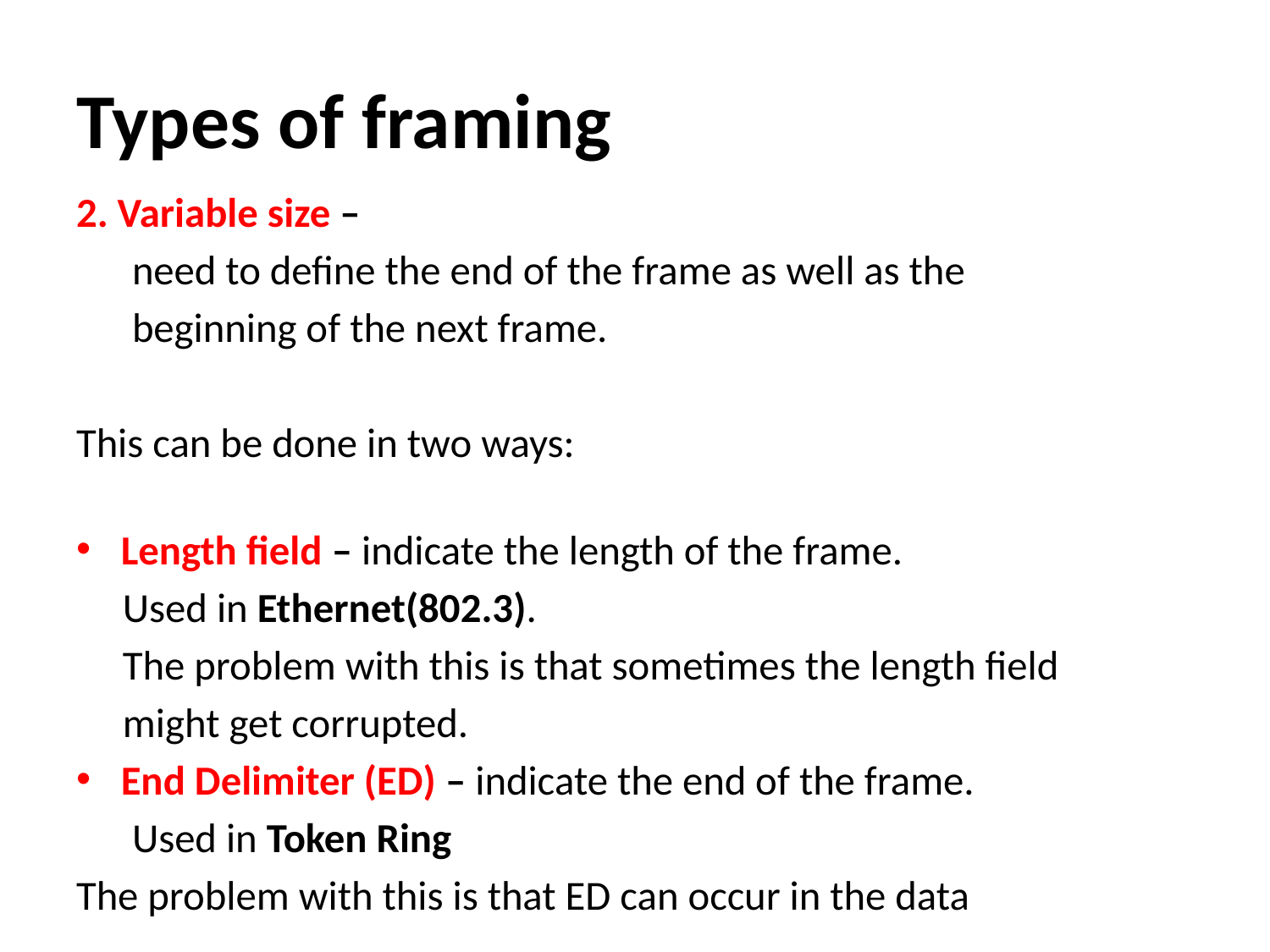

# Types of framing
2. Variable size –
      need to define the end of the frame as well as the
      beginning of the next frame.

This can be done in two ways:
Length field – indicate the length of the frame.
     Used in Ethernet(802.3).
     The problem with this is that sometimes the length field
     might get corrupted.
End Delimiter (ED) – indicate the end of the frame.
      Used in Token Ring
The problem with this is that ED can occur in the data